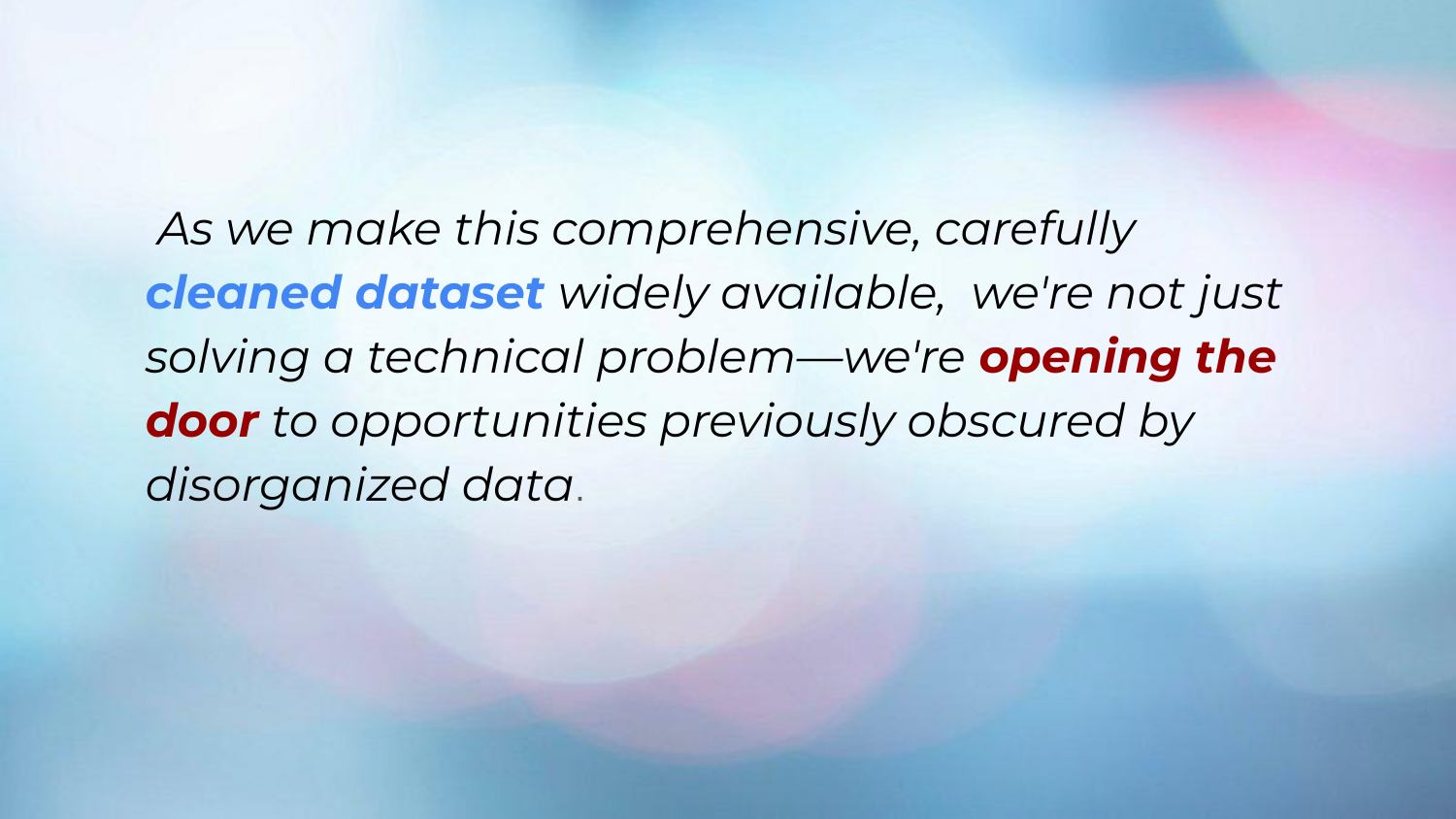

As we make this comprehensive, carefully cleaned dataset widely available,  we're not just solving a technical problem—we're opening the door to opportunities previously obscured by disorganized data.